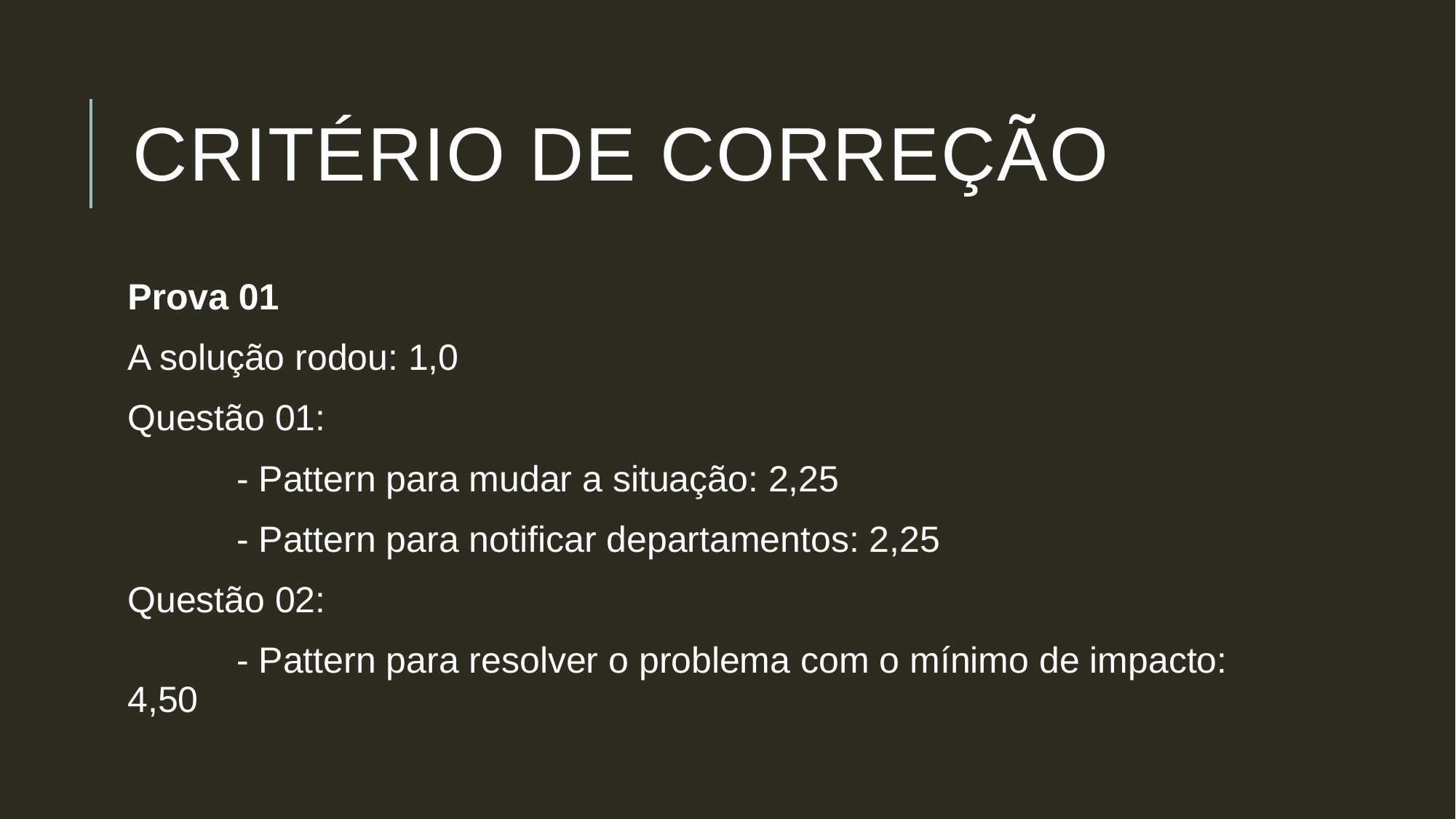

# Critério de correção
Prova 01
A solução rodou: 1,0
Questão 01:
	- Pattern para mudar a situação: 2,25
	- Pattern para notificar departamentos: 2,25
Questão 02:
	- Pattern para resolver o problema com o mínimo de impacto: 4,50